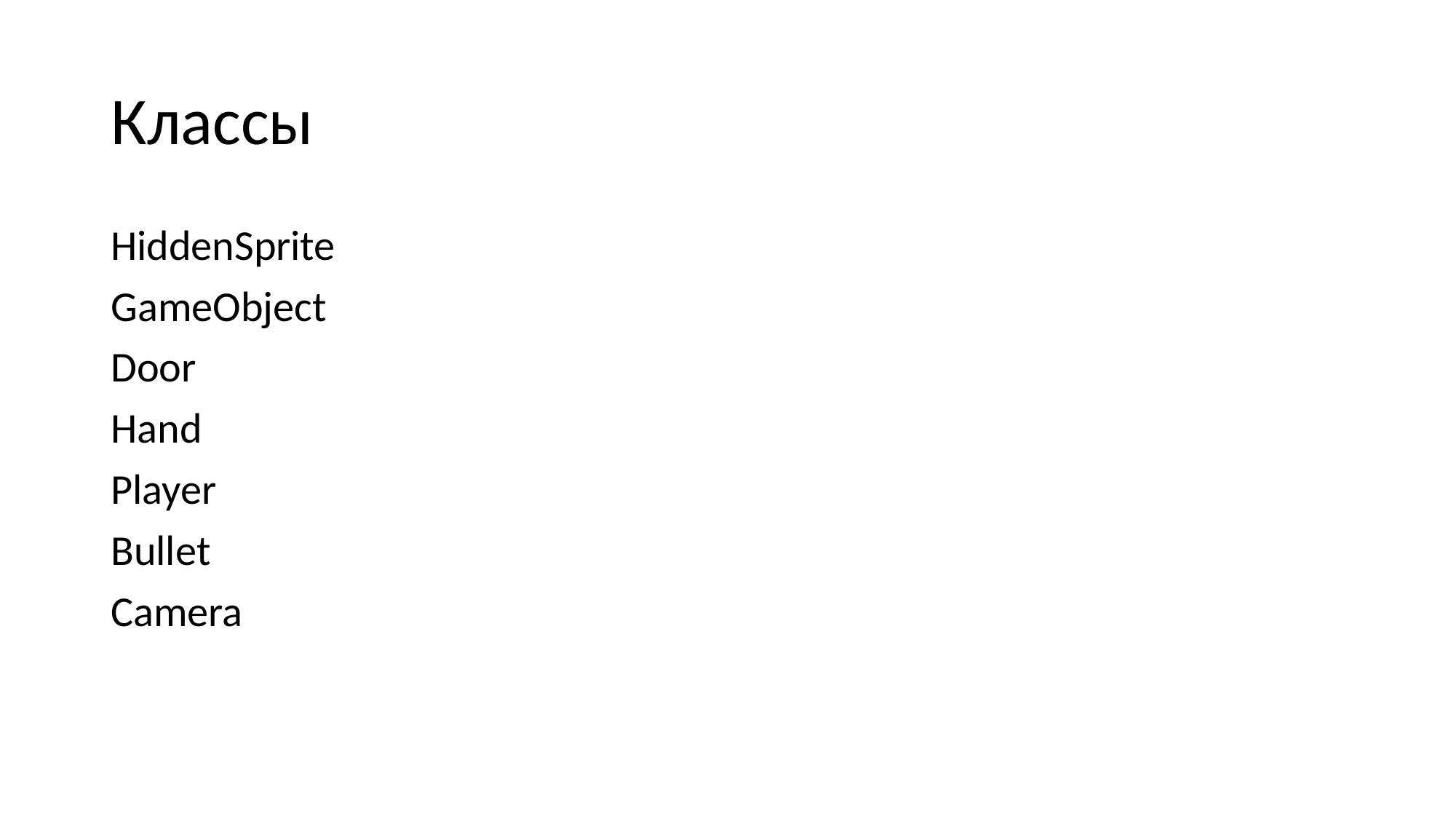

# Классы
HiddenSprite
GameObject
Door
Hand
Player
Bullet
Camera